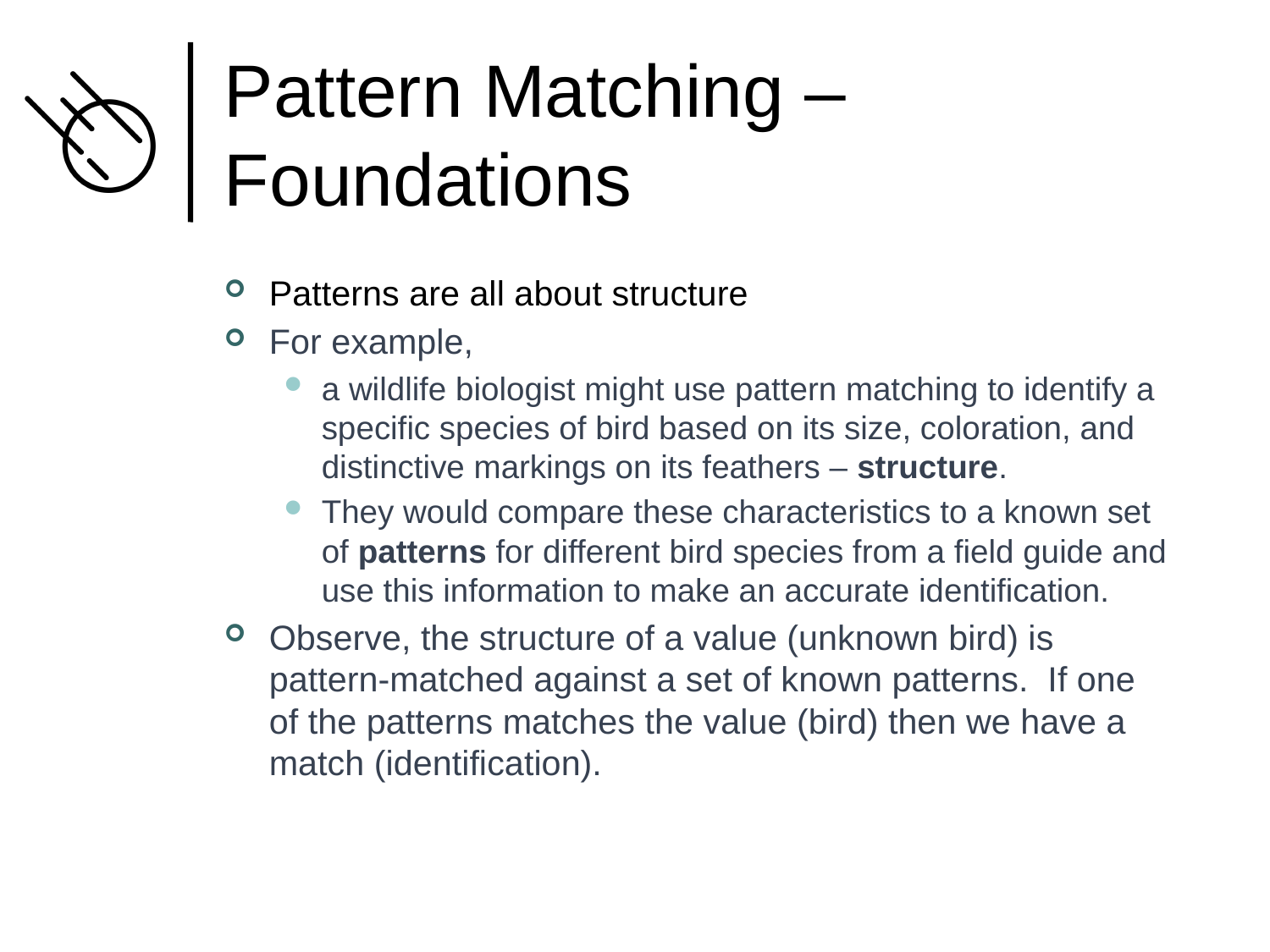

# Pattern Matching – Foundations
Patterns are all about structure
For example,
a wildlife biologist might use pattern matching to identify a specific species of bird based on its size, coloration, and distinctive markings on its feathers – structure.
They would compare these characteristics to a known set of patterns for different bird species from a field guide and use this information to make an accurate identification.
Observe, the structure of a value (unknown bird) is pattern-matched against a set of known patterns.  If one of the patterns matches the value (bird) then we have a match (identification).